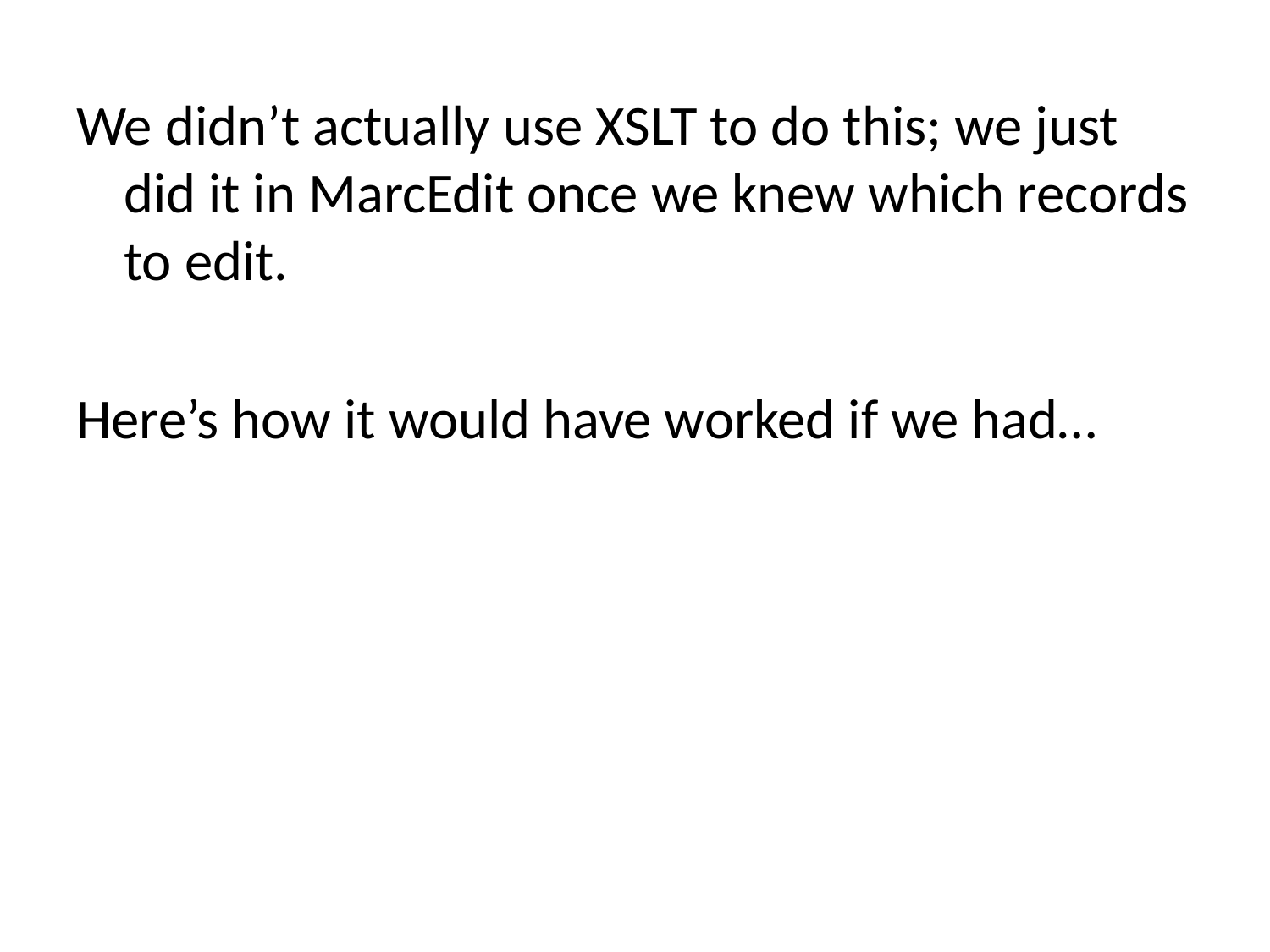

We didn’t actually use XSLT to do this; we just did it in MarcEdit once we knew which records to edit.

Here’s how it would have worked if we had…